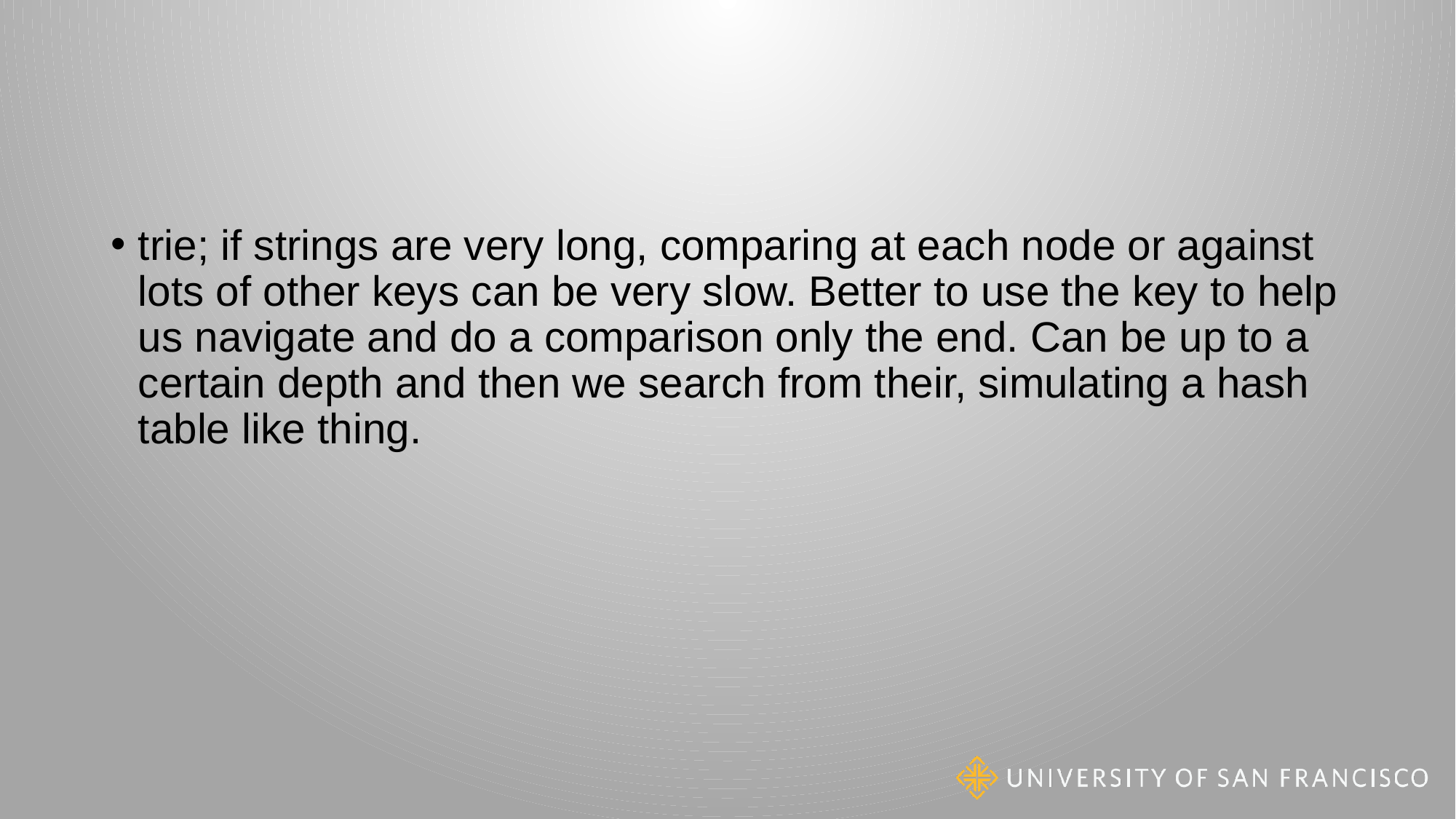

#
trie; if strings are very long, comparing at each node or against lots of other keys can be very slow. Better to use the key to help us navigate and do a comparison only the end. Can be up to a certain depth and then we search from their, simulating a hash table like thing.